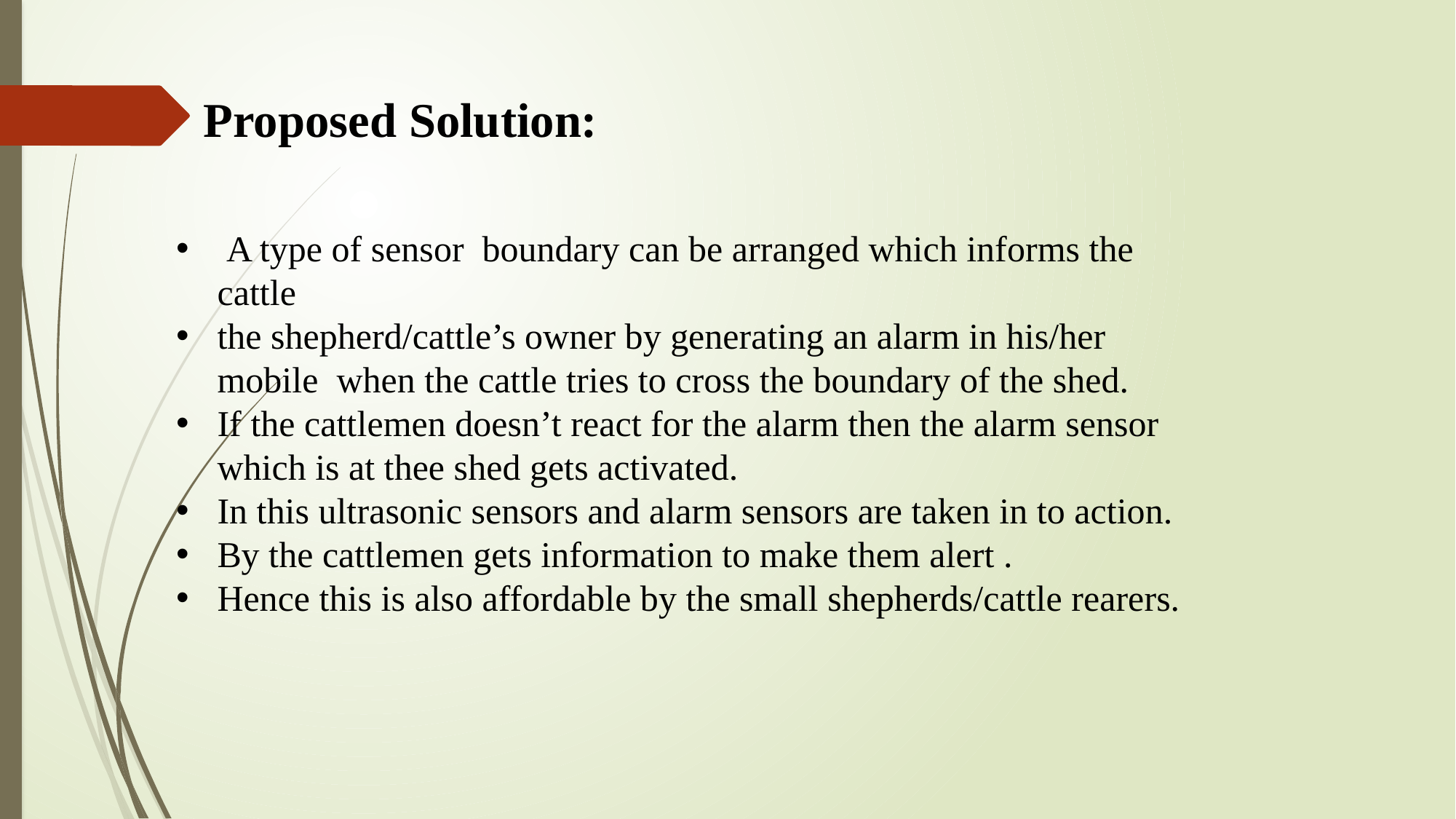

Proposed Solution:
 A type of sensor  boundary can be arranged which informs the cattle
the shepherd/cattle’s owner by generating an alarm in his/her mobile  when the cattle tries to cross the boundary of the shed.
If the cattlemen doesn’t react for the alarm then the alarm sensor which is at thee shed gets activated.
In this ultrasonic sensors and alarm sensors are taken in to action.
By the cattlemen gets information to make them alert .
Hence this is also affordable by the small shepherds/cattle rearers.